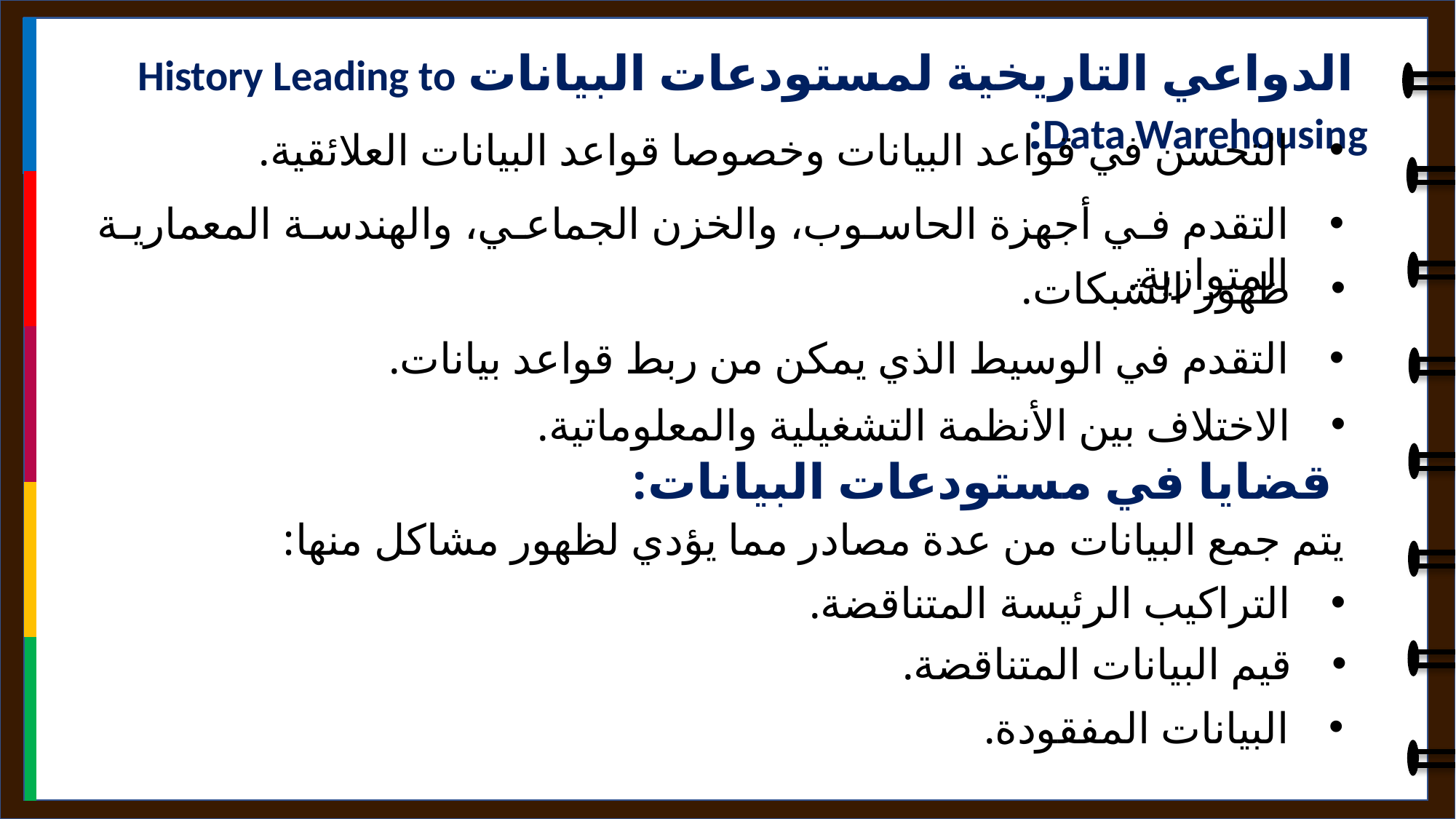

الدواعي التاريخية لمستودعات البيانات History Leading to Data Warehousing:

التحسن في قواعد البيانات وخصوصا قواعد البيانات العلائقية.

التقدم في أجهزة الحاسوب، والخزن الجماعي، والهندسة المعمارية المتوازية.

ظهور الشبكات.

التقدم في الوسيط الذي يمكن من ربط قواعد بيانات.

الاختلاف بين الأنظمة التشغيلية والمعلوماتية.

 قضايا في مستودعات البيانات:

يتم جمع البيانات من عدة مصادر مما يؤدي لظهور مشاكل منها:

التراكيب الرئيسة المتناقضة.
قيم البيانات المتناقضة.

البيانات المفقودة.